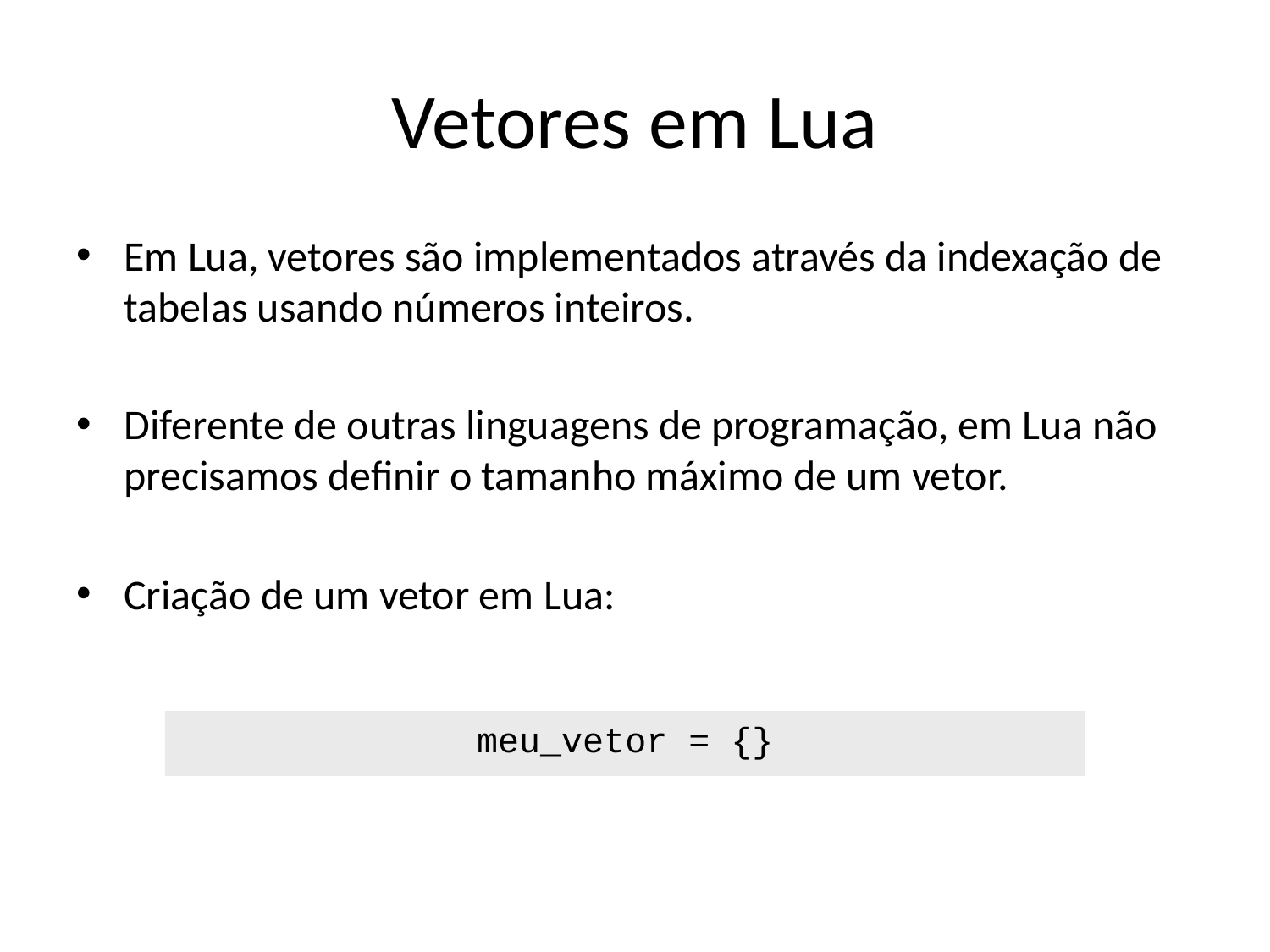

# Vetores em Lua
Em Lua, vetores são implementados através da indexação de tabelas usando números inteiros.

Diferente de outras linguagens de programação, em Lua não precisamos definir o tamanho máximo de um vetor.

Criação de um vetor em Lua:
meu_vetor = {}